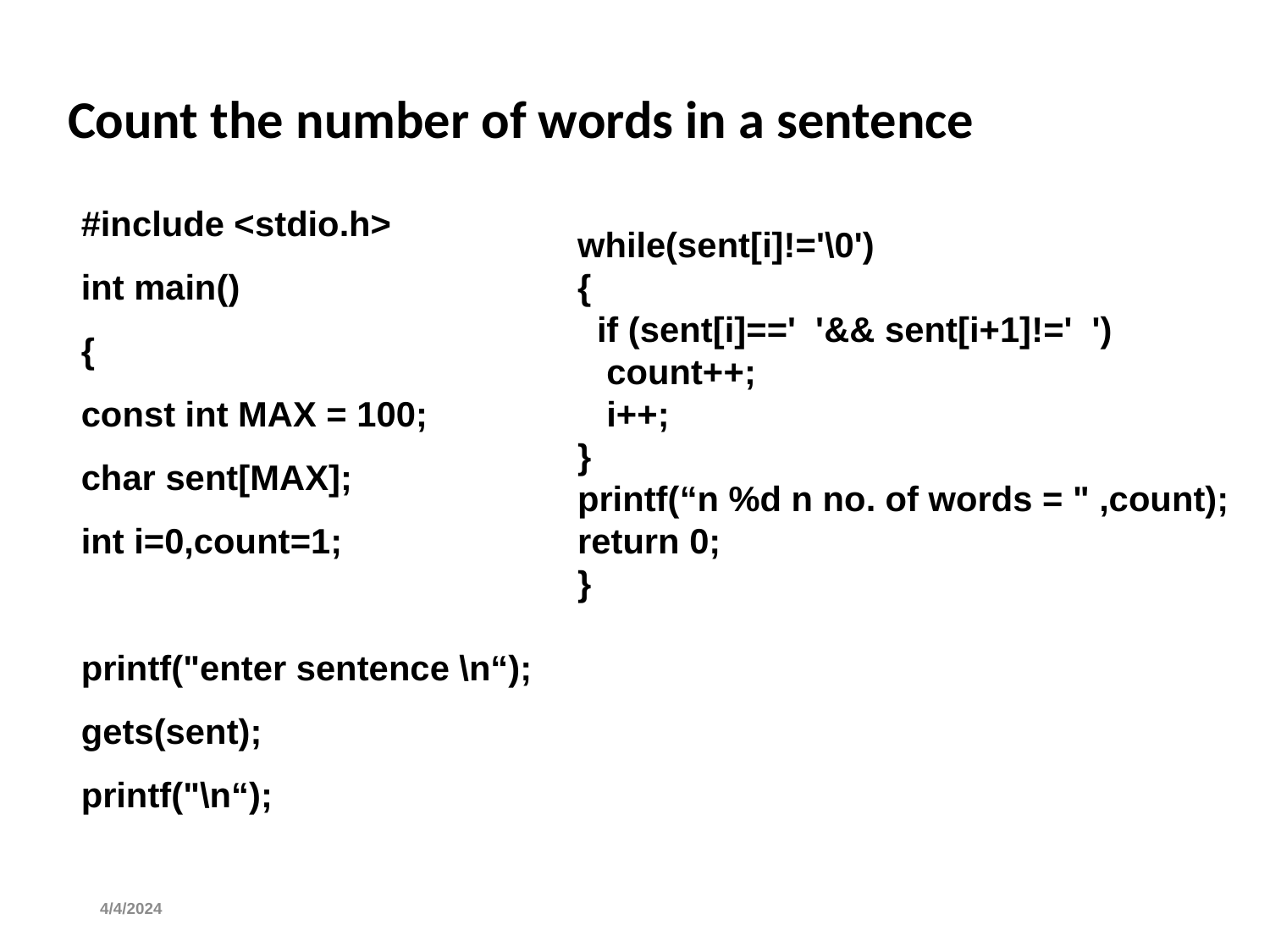

# Count the number of words in a sentence
#include <stdio.h>
int main()
{
const int MAX = 100;
char sent[MAX];
int i=0,count=1;

printf("enter sentence \n“);
gets(sent);
printf("\n“);

while(sent[i]!='\0')
{
  if (sent[i]=='  '&& sent[i+1]!='  ')
   count++;
   i++;
}
printf(“n %d n no. of words = " ,count);
return 0;
}
4/4/2024
CSE 1001                         Department of CSE
24